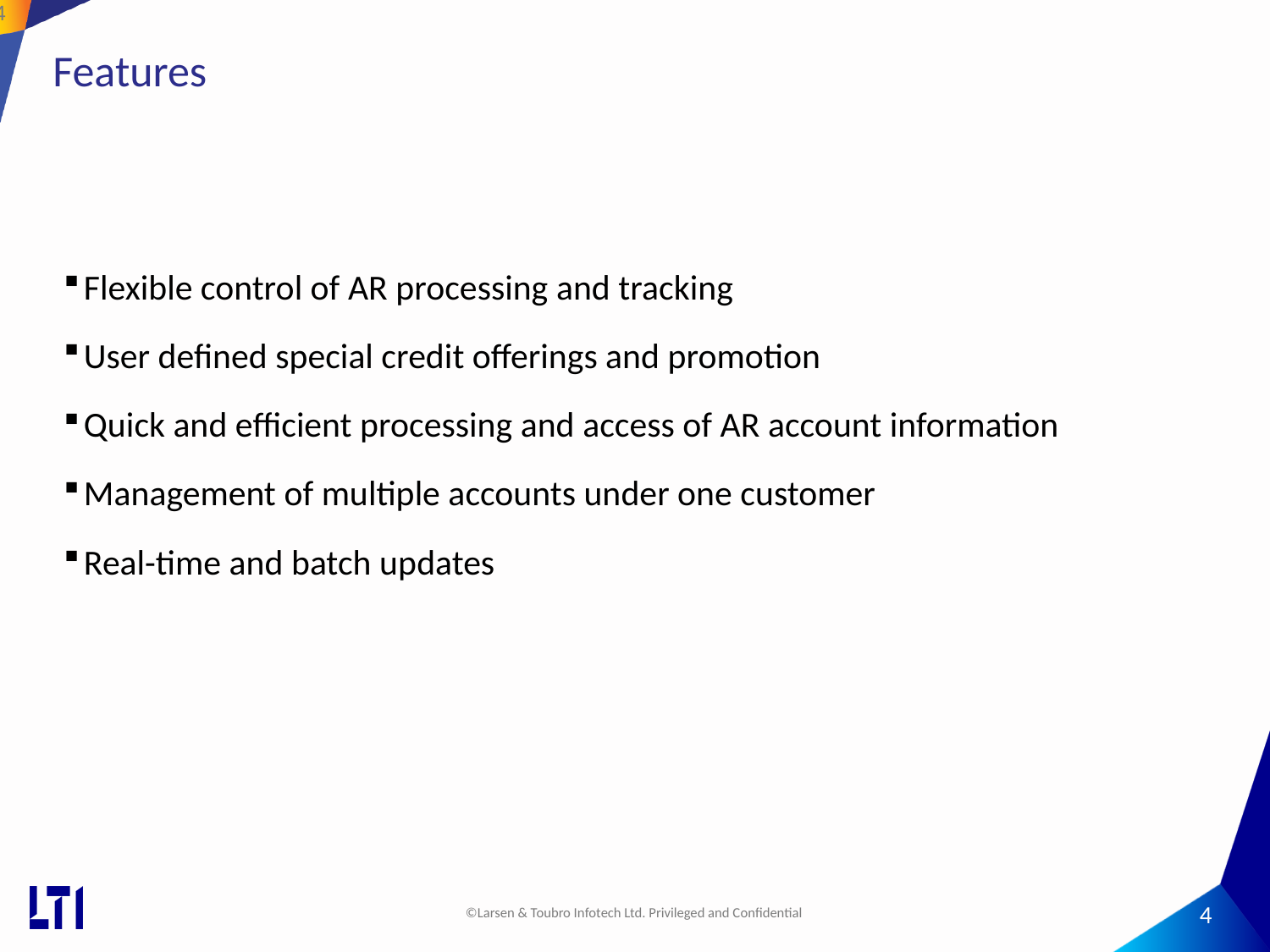

4
# Features
Flexible control of AR processing and tracking
User defined special credit offerings and promotion
Quick and efficient processing and access of AR account information
Management of multiple accounts under one customer
Real-time and batch updates